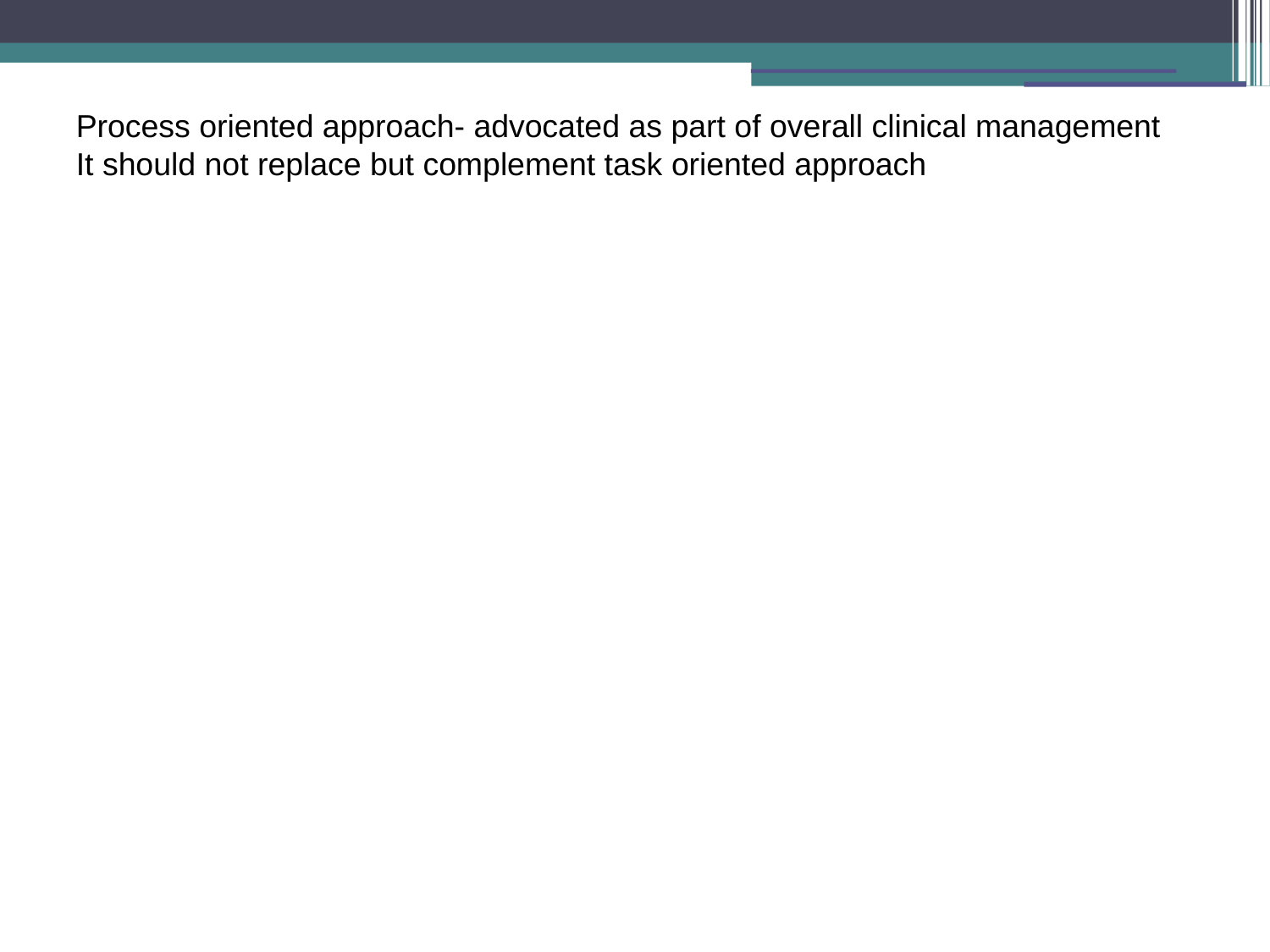

Process oriented approach- advocated as part of overall clinical management
It should not replace but complement task oriented approach